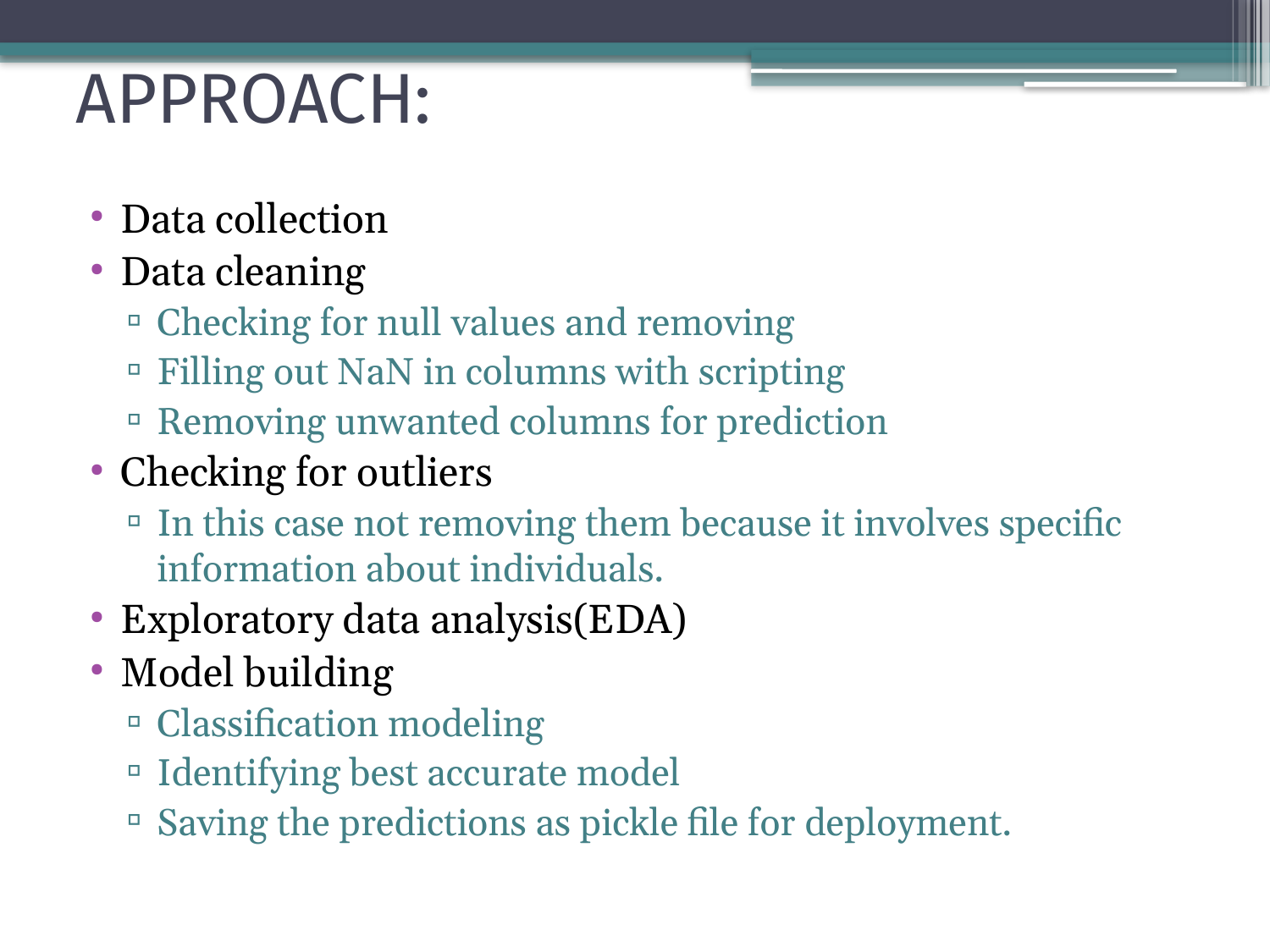

# APPROACH:
Data collection
Data cleaning
Checking for null values and removing
Filling out NaN in columns with scripting
Removing unwanted columns for prediction
Checking for outliers
In this case not removing them because it involves specific information about individuals.
Exploratory data analysis(EDA)
Model building
Classification modeling
Identifying best accurate model
Saving the predictions as pickle file for deployment.